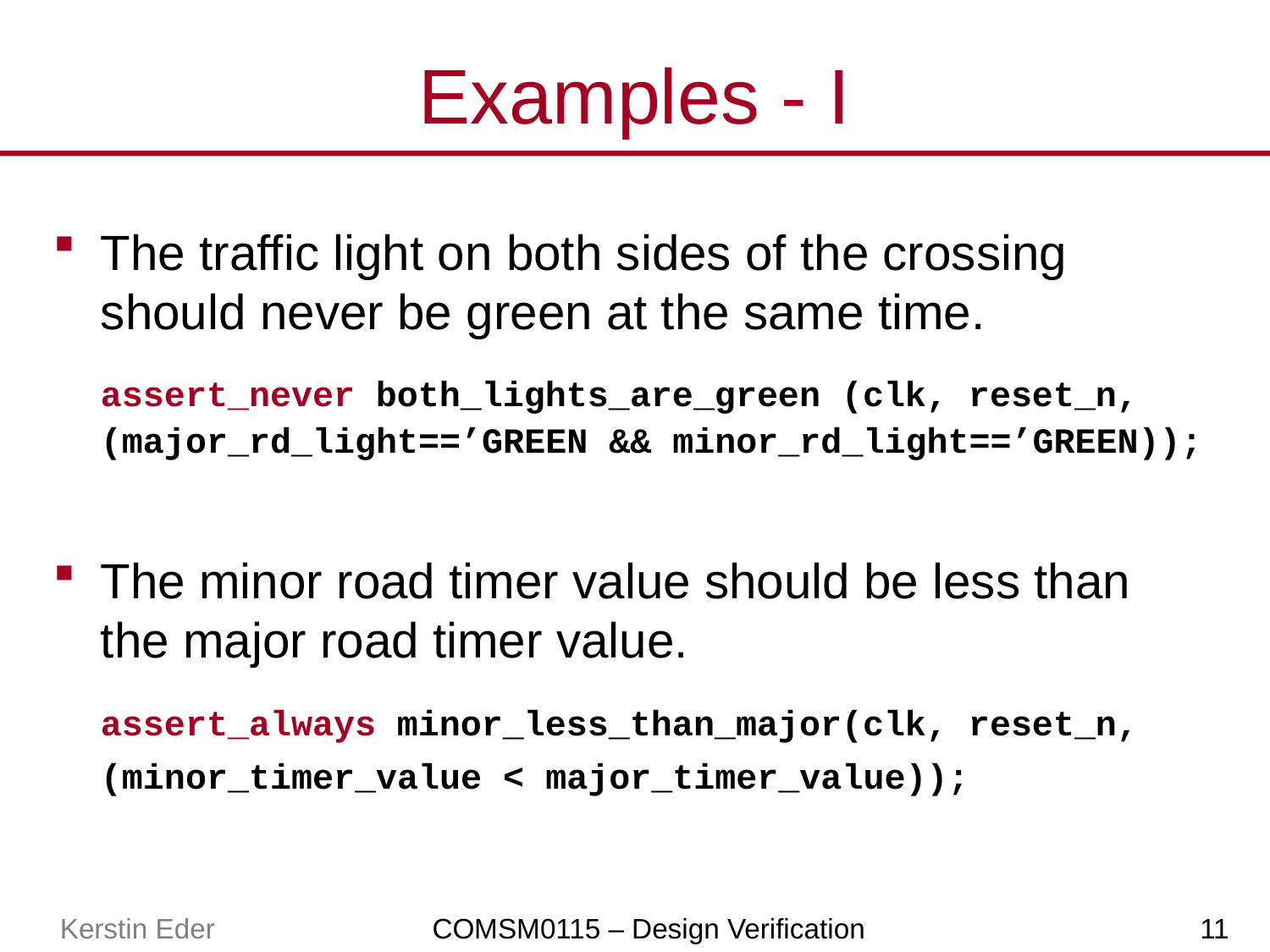

# Examples - I
The traffic light on both sides of the crossing should never be green at the same time.
	assert_never both_lights_are_green (clk, reset_n, (major_rd_light==’GREEN && minor_rd_light==’GREEN));

The minor road timer value should be less than the major road timer value.
	assert_always minor_less_than_major(clk, reset_n,
	(minor_timer_value < major_timer_value));